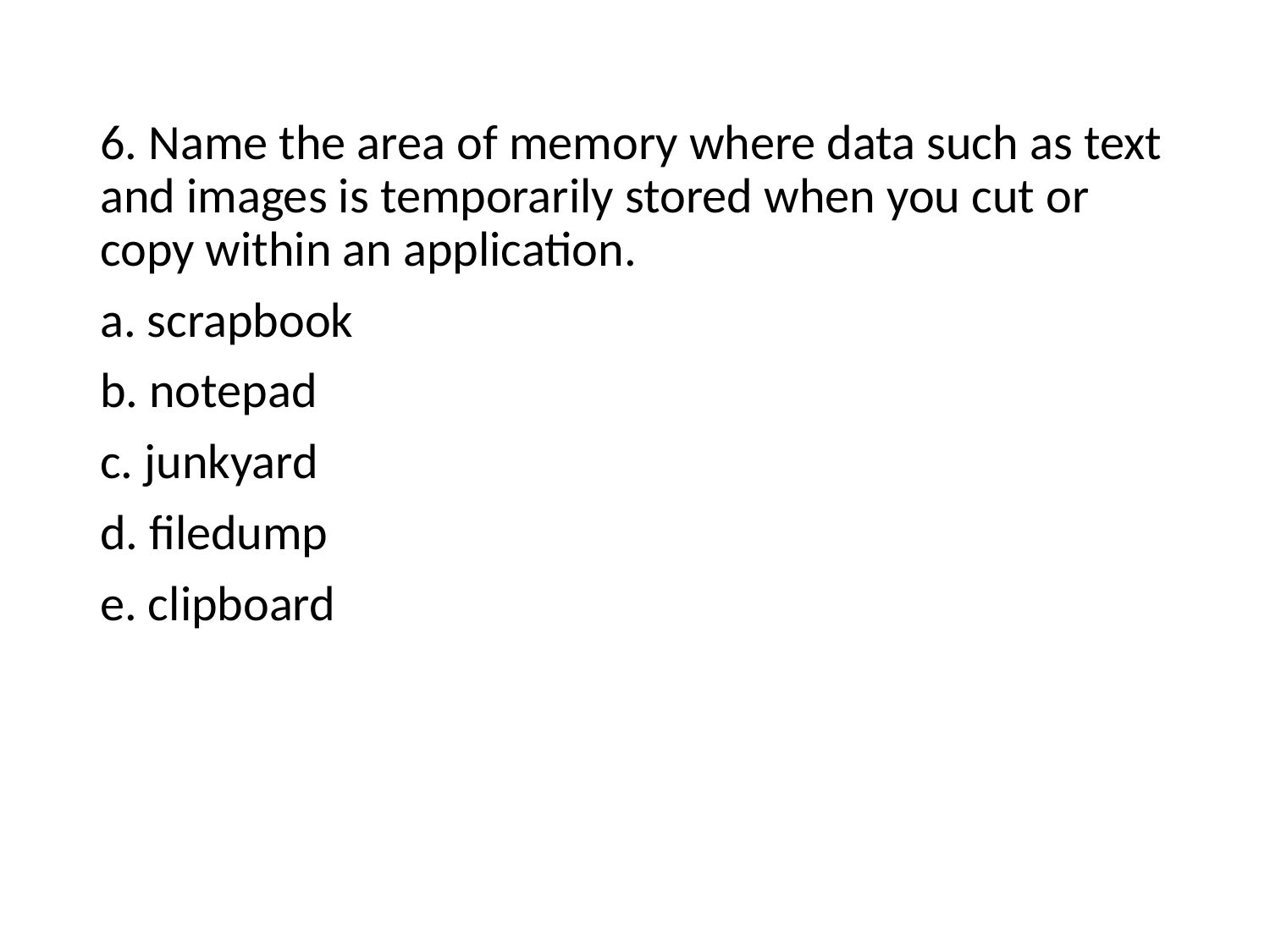

6. Name the area of memory where data such as text and images is temporarily stored when you cut or copy within an application.
a. scrapbook
b. notepad
c. junkyard
d. filedump
e. clipboard